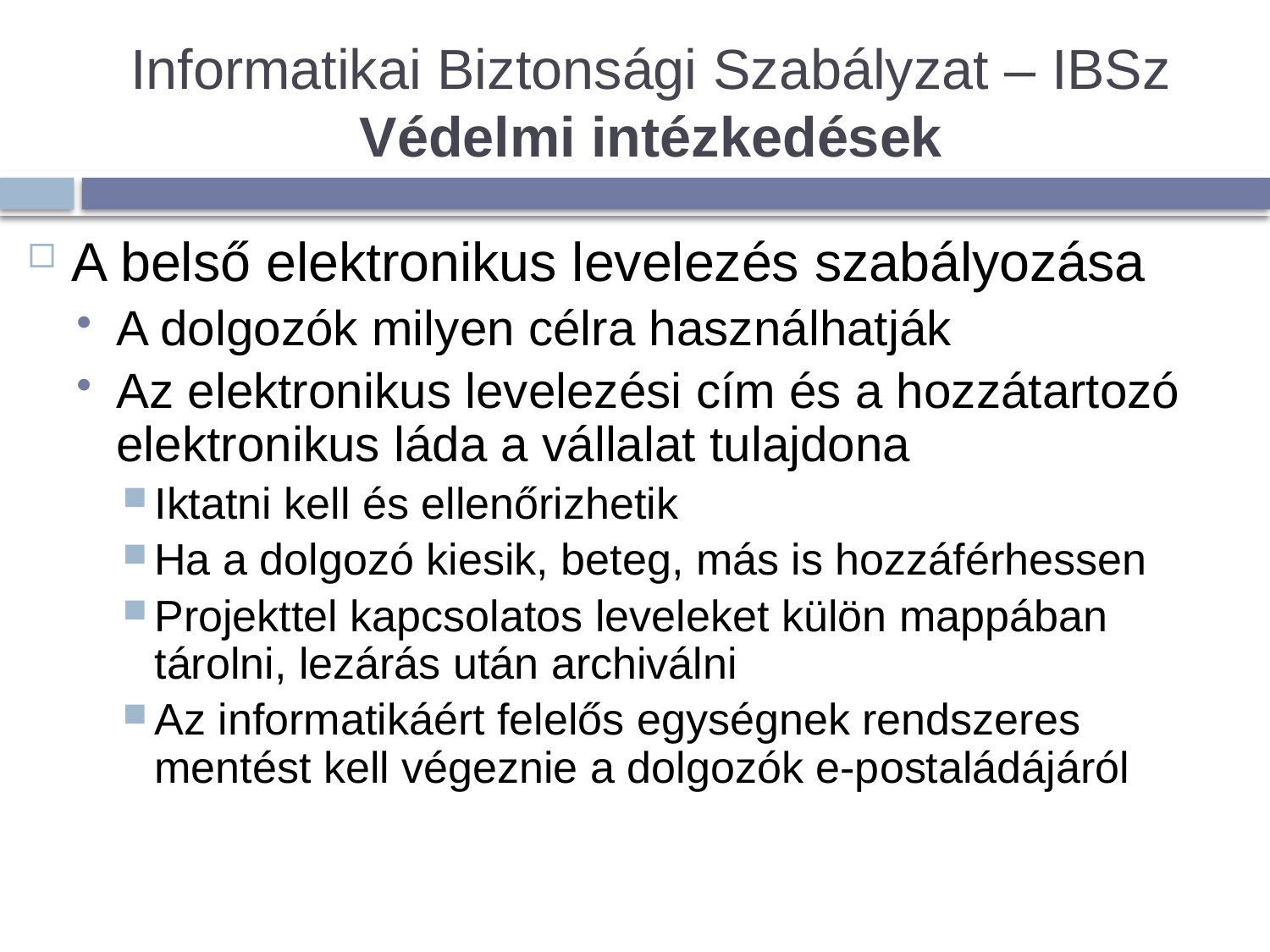

# Informatikai Biztonsági Szabályzat – IBSz Védelmi intézkedések
A belső elektronikus levelezés szabályozása
A dolgozók milyen célra használhatják
Az elektronikus levelezési cím és a hozzátartozó elektronikus láda a vállalat tulajdona
Iktatni kell és ellenőrizhetik
Ha a dolgozó kiesik, beteg, más is hozzáférhessen
Projekttel kapcsolatos leveleket külön mappában tárolni, lezárás után archiválni
Az informatikáért felelős egységnek rendszeres mentést kell végeznie a dolgozók e-postaládájáról